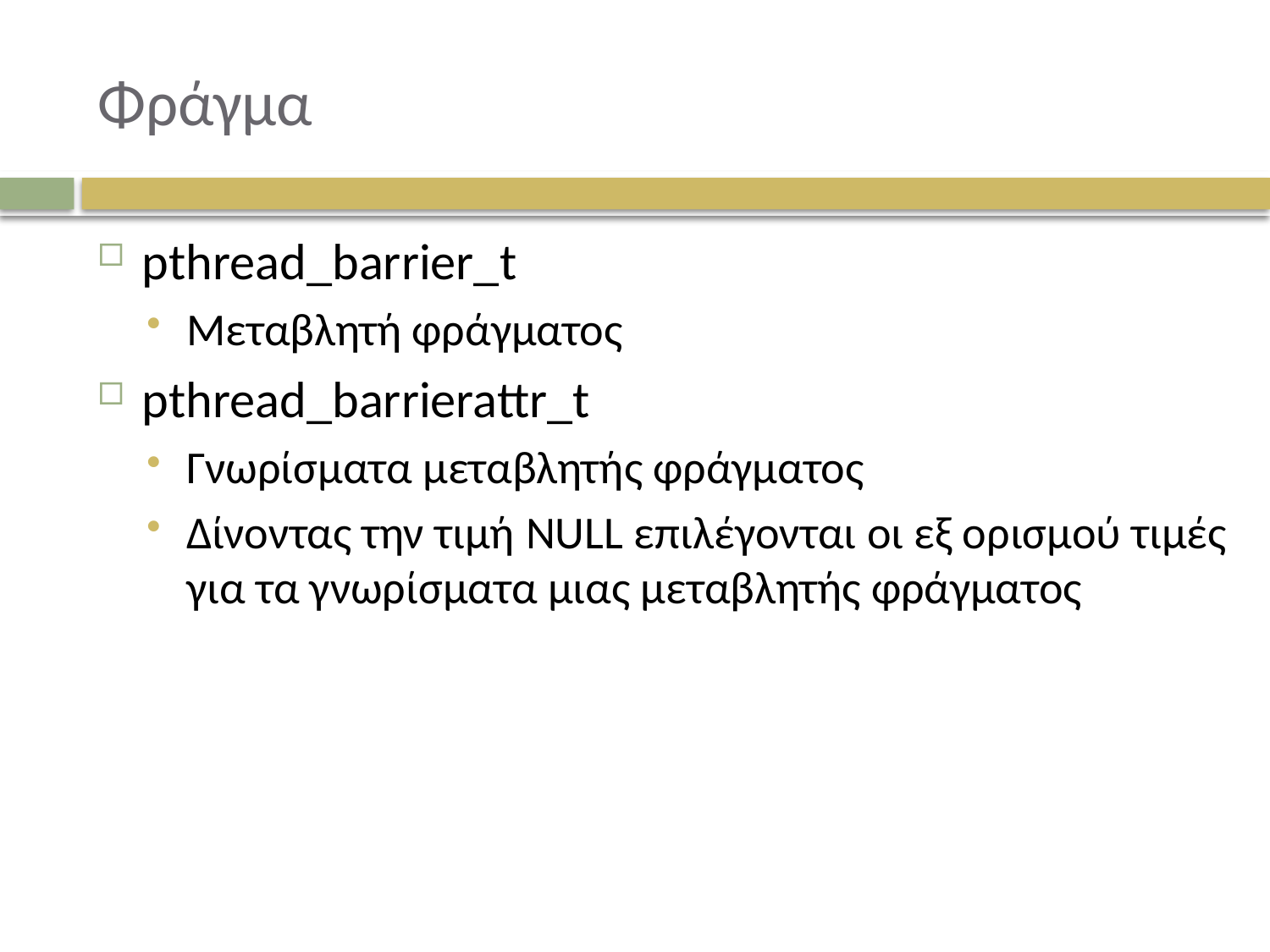

# Φράγμα
pthread_barrier_t
Μεταβλητή φράγματος
pthread_barrierattr_t
Γνωρίσματα μεταβλητής φράγματος
Δίνοντας την τιμή NULL επιλέγονται οι εξ ορισμού τιμές για τα γνωρίσματα μιας μεταβλητής φράγματος